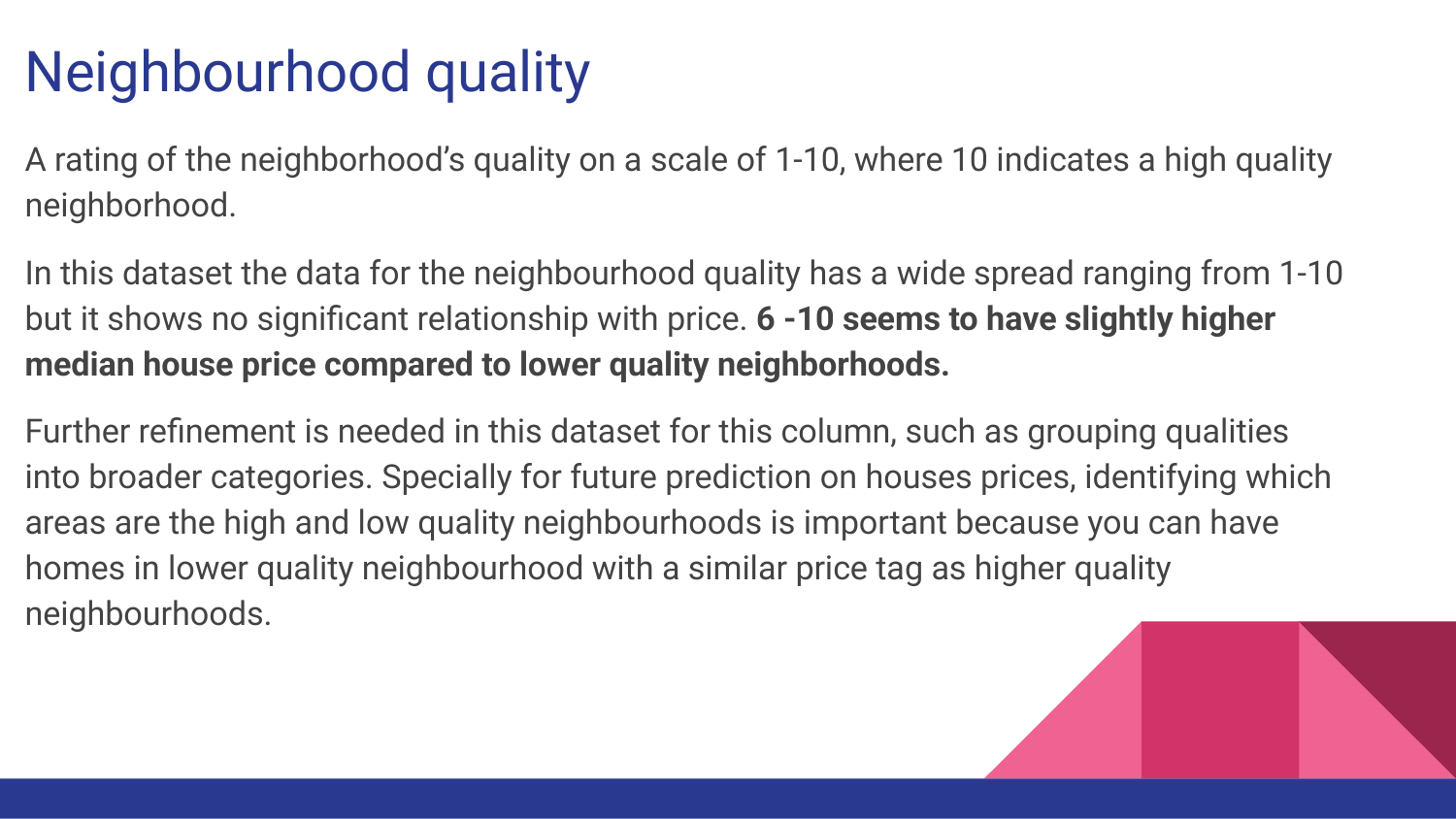

# Neighbourhood quality
A rating of the neighborhood’s quality on a scale of 1-10, where 10 indicates a high quality neighborhood.
In this dataset the data for the neighbourhood quality has a wide spread ranging from 1-10 but it shows no significant relationship with price. 6 -10 seems to have slightly higher median house price compared to lower quality neighborhoods.
Further refinement is needed in this dataset for this column, such as grouping qualities into broader categories. Specially for future prediction on houses prices, identifying which areas are the high and low quality neighbourhoods is important because you can have homes in lower quality neighbourhood with a similar price tag as higher quality neighbourhoods.